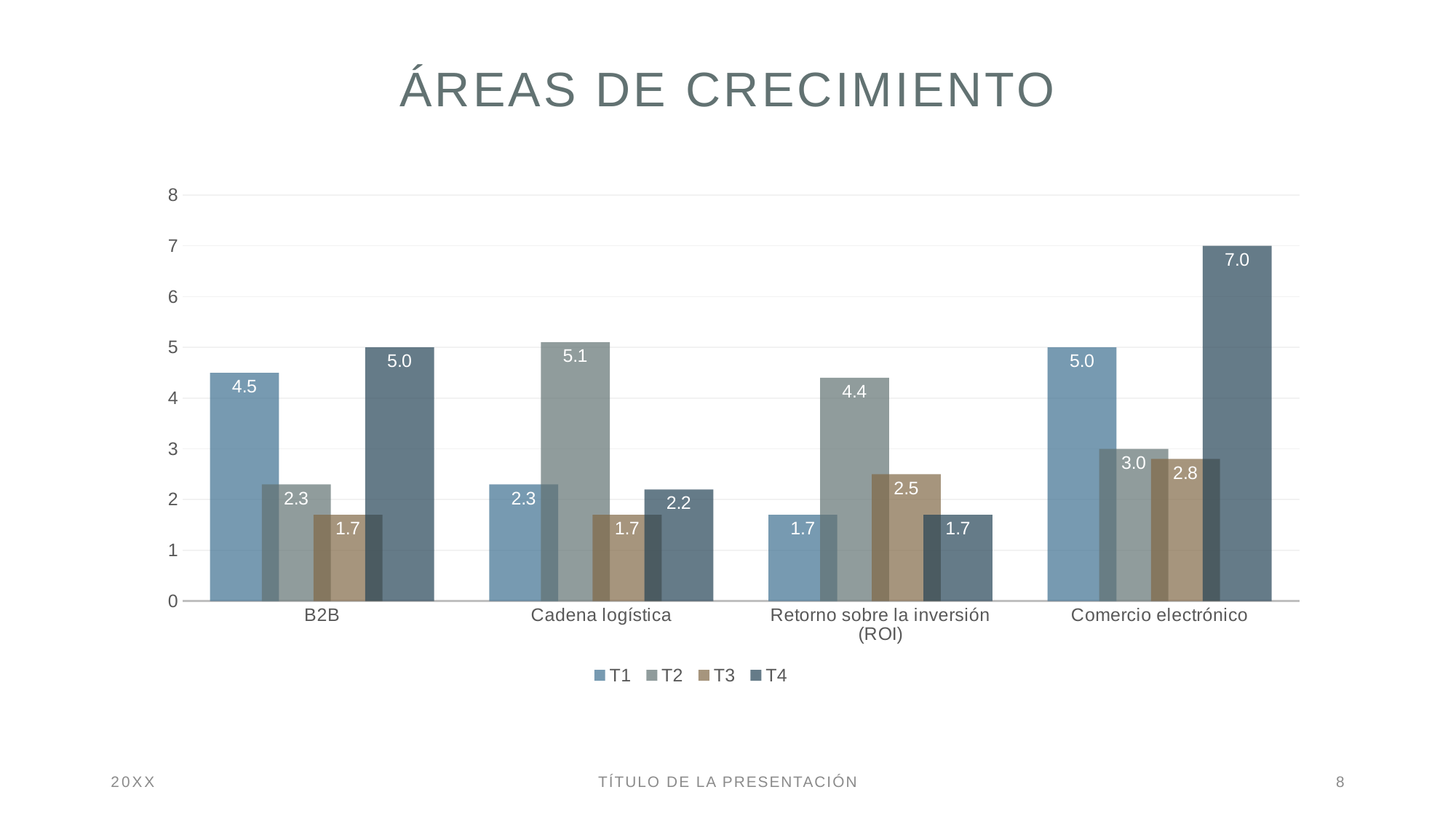

# Áreas de crecimiento

### Chart

| Category | T1 | T2 | T3 | T4 |
|---|---|---|---|---|
| B2B | 4.5 | 2.3 | 1.7 | 5.0 |
| Cadena logística | 2.3 | 5.1 | 1.7 | 2.2 |
| Retorno sobre la inversión (ROI) | 1.7 | 4.4 | 2.5 | 1.7 |
| Comercio electrónico | 5.0 | 3.0 | 2.8 | 7.0 |
20XX
TÍTULO DE LA PRESENTACIÓN
8